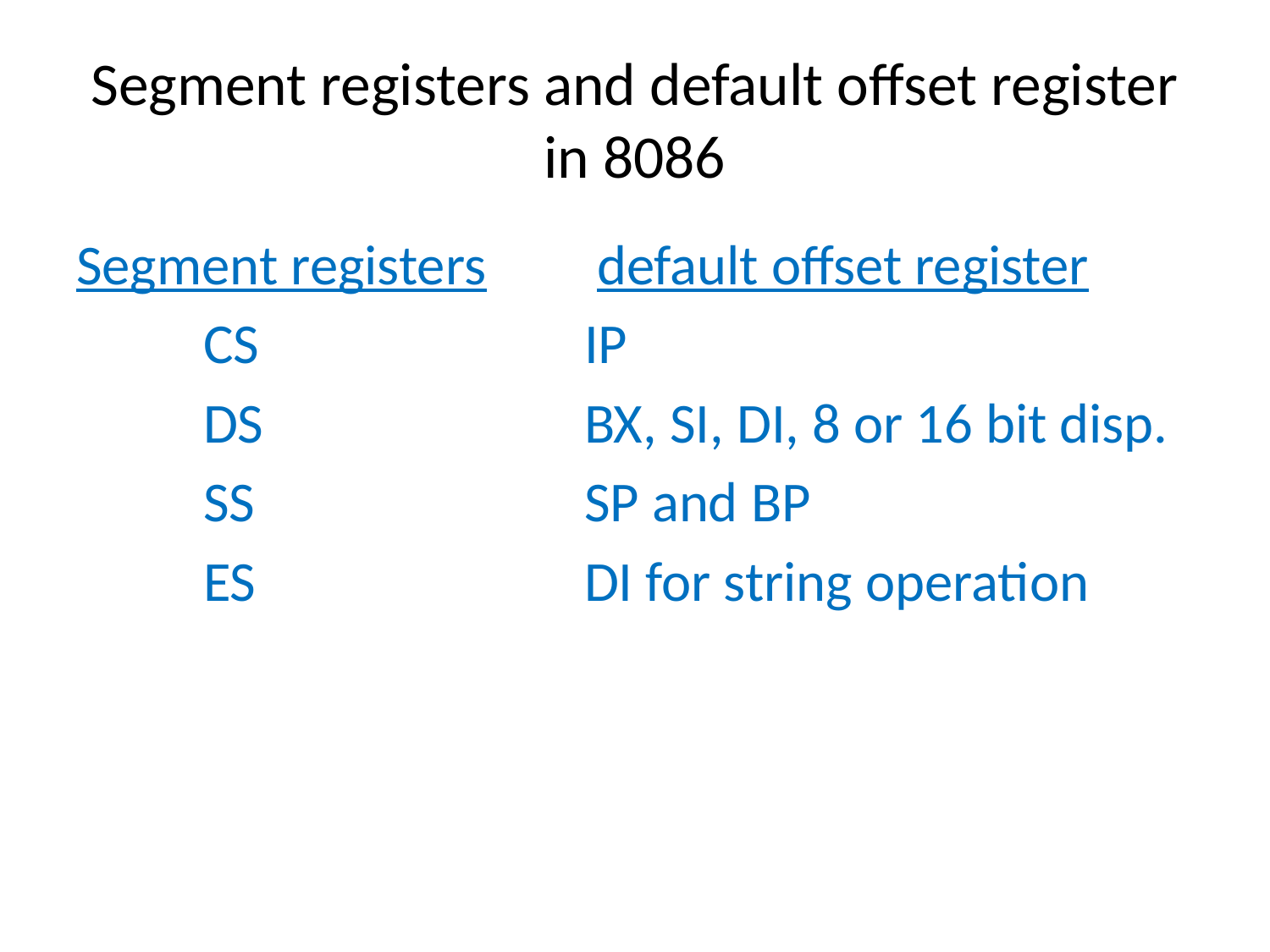

# Segment registers and default offset register in 8086
Segment registers	 default offset register
	CS			IP
	DS			BX, SI, DI, 8 or 16 bit disp.
	SS			SP and BP
	ES			DI for string operation